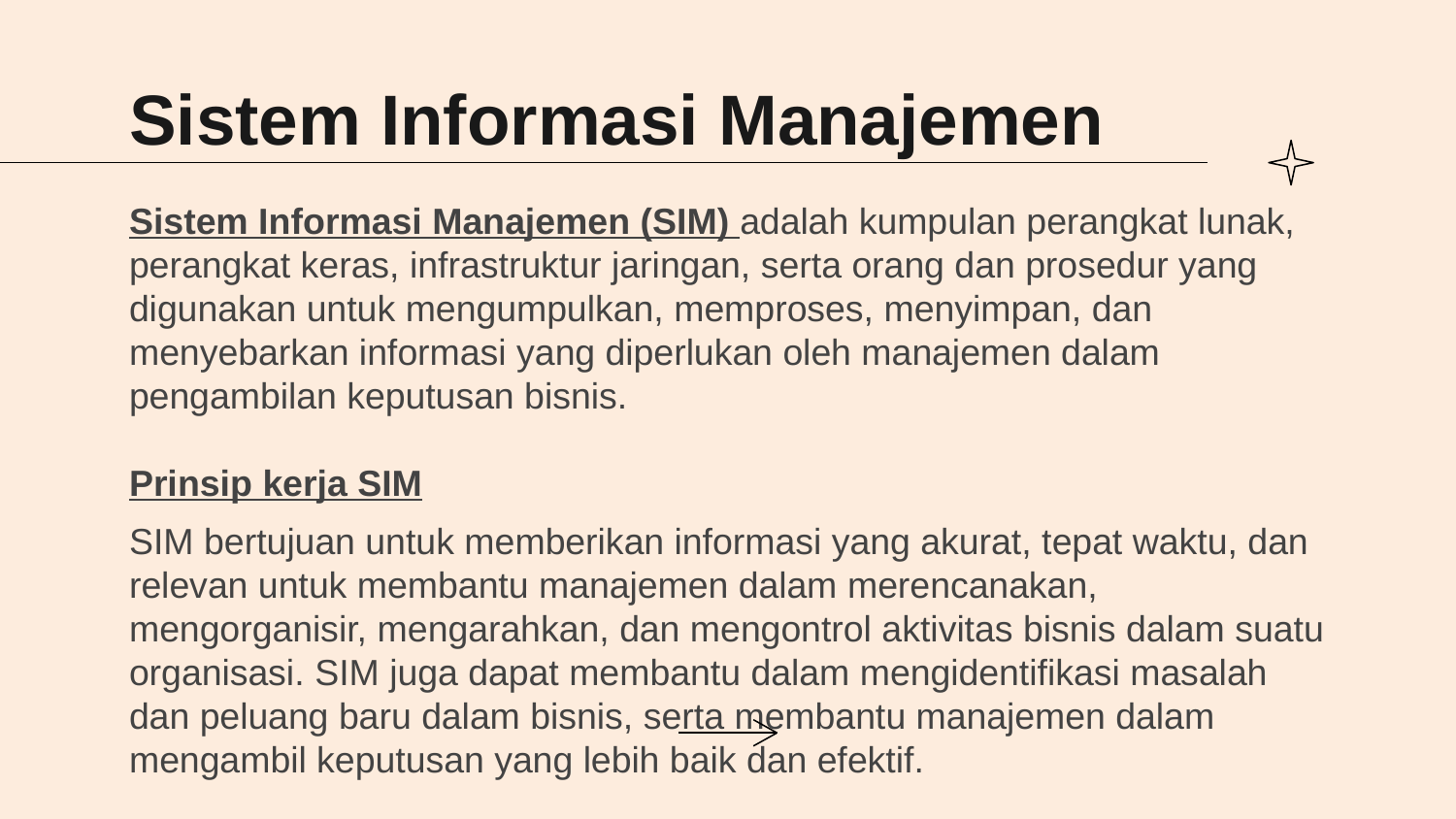

# Sistem Informasi Manajemen

Sistem Informasi Manajemen (SIM) adalah kumpulan perangkat lunak, perangkat keras, infrastruktur jaringan, serta orang dan prosedur yang digunakan untuk mengumpulkan, memproses, menyimpan, dan menyebarkan informasi yang diperlukan oleh manajemen dalam pengambilan keputusan bisnis.

Prinsip kerja SIM

SIM bertujuan untuk memberikan informasi yang akurat, tepat waktu, dan relevan untuk membantu manajemen dalam merencanakan, mengorganisir, mengarahkan, dan mengontrol aktivitas bisnis dalam suatu organisasi. SIM juga dapat membantu dalam mengidentifikasi masalah dan peluang baru dalam bisnis, serta membantu manajemen dalam mengambil keputusan yang lebih baik dan efektif.